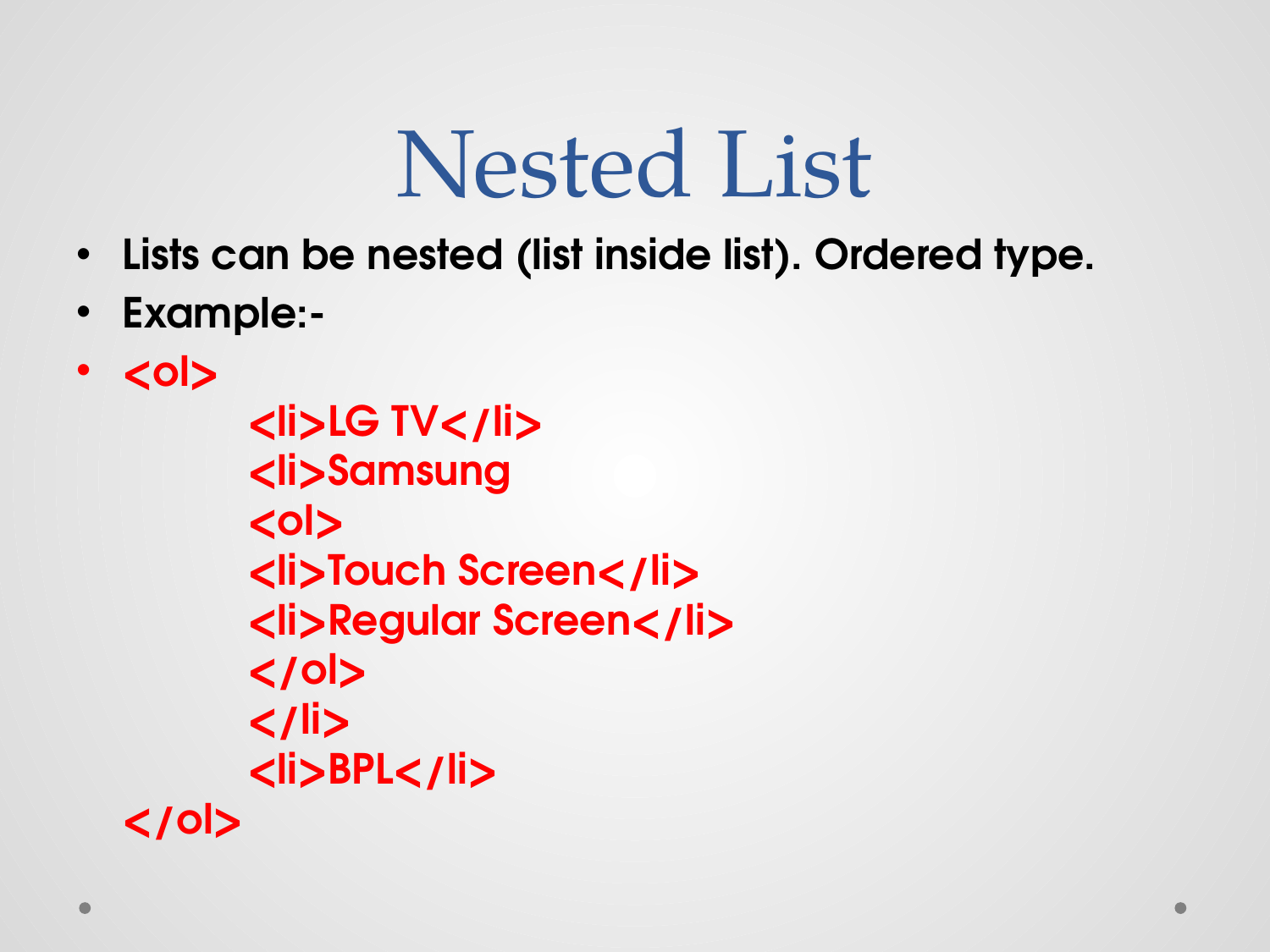

# Nested List
Lists can be nested (list inside list). Ordered type.
Example:-
<ol>
  	<li>LG TV</li>
  	<li>Samsung
    		<ol>
      			<li>Touch Screen</li>
      			<li>Regular Screen</li>
    		</ol>
  	</li>
  	<li>BPL</li>
</ol>